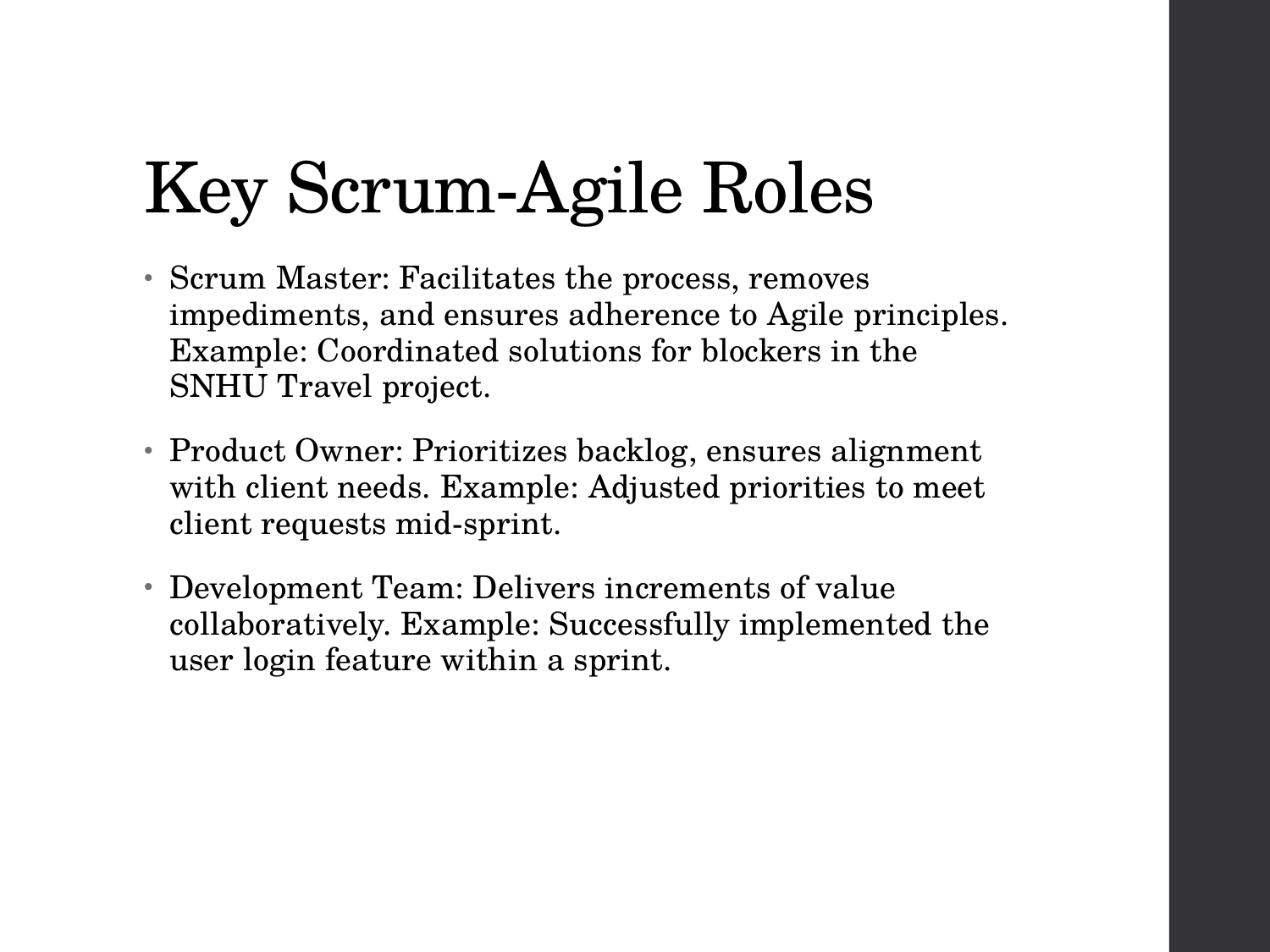

# Key Scrum-Agile Roles
Scrum Master: Facilitates the process, removes impediments, and ensures adherence to Agile principles. Example: Coordinated solutions for blockers in the SNHU Travel project.
Product Owner: Prioritizes backlog, ensures alignment with client needs. Example: Adjusted priorities to meet client requests mid-sprint.
Development Team: Delivers increments of value collaboratively. Example: Successfully implemented the user login feature within a sprint.